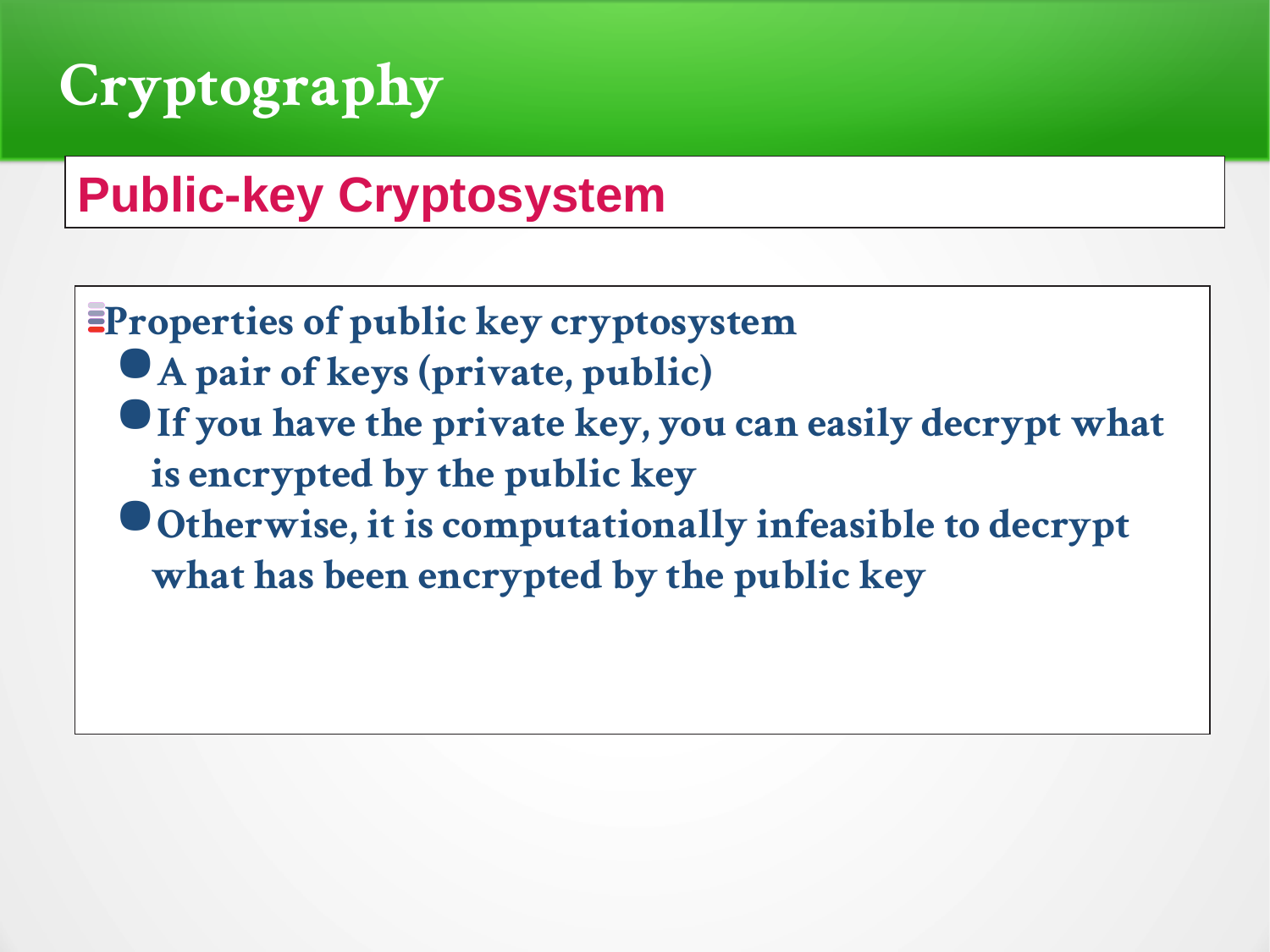

Cryptography
Public-key Cryptosystem
Properties of public key cryptosystem
A pair of keys (private, public)
If you have the private key, you can easily decrypt what is encrypted by the public key
Otherwise, it is computationally infeasible to decrypt what has been encrypted by the public key